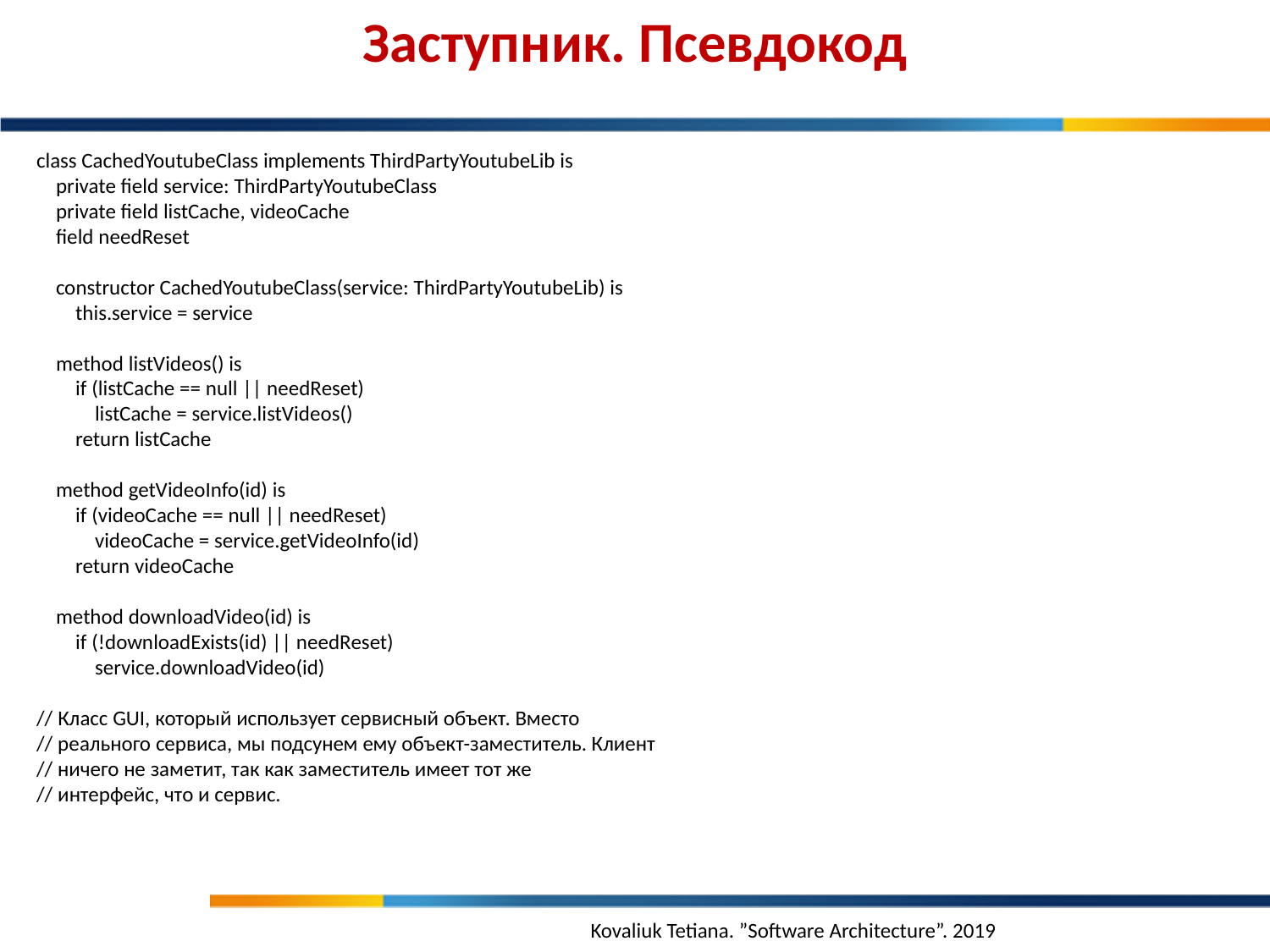

Заступник. Псевдокод
class CachedYoutubeClass implements ThirdPartyYoutubeLib is
    private field service: ThirdPartyYoutubeClass
    private field listCache, videoCache
    field needReset

    constructor CachedYoutubeClass(service: ThirdPartyYoutubeLib) is
        this.service = service

    method listVideos() is
        if (listCache == null || needReset)
            listCache = service.listVideos()
        return listCache

    method getVideoInfo(id) is
        if (videoCache == null || needReset)
            videoCache = service.getVideoInfo(id)
        return videoCache

    method downloadVideo(id) is
        if (!downloadExists(id) || needReset)
            service.downloadVideo(id)

// Класс GUI, который использует сервисный объект. Вместо
// реального сервиса, мы подсунем ему объект-заместитель. Клиент
// ничего не заметит, так как заместитель имеет тот же
// интерфейс, что и сервис.